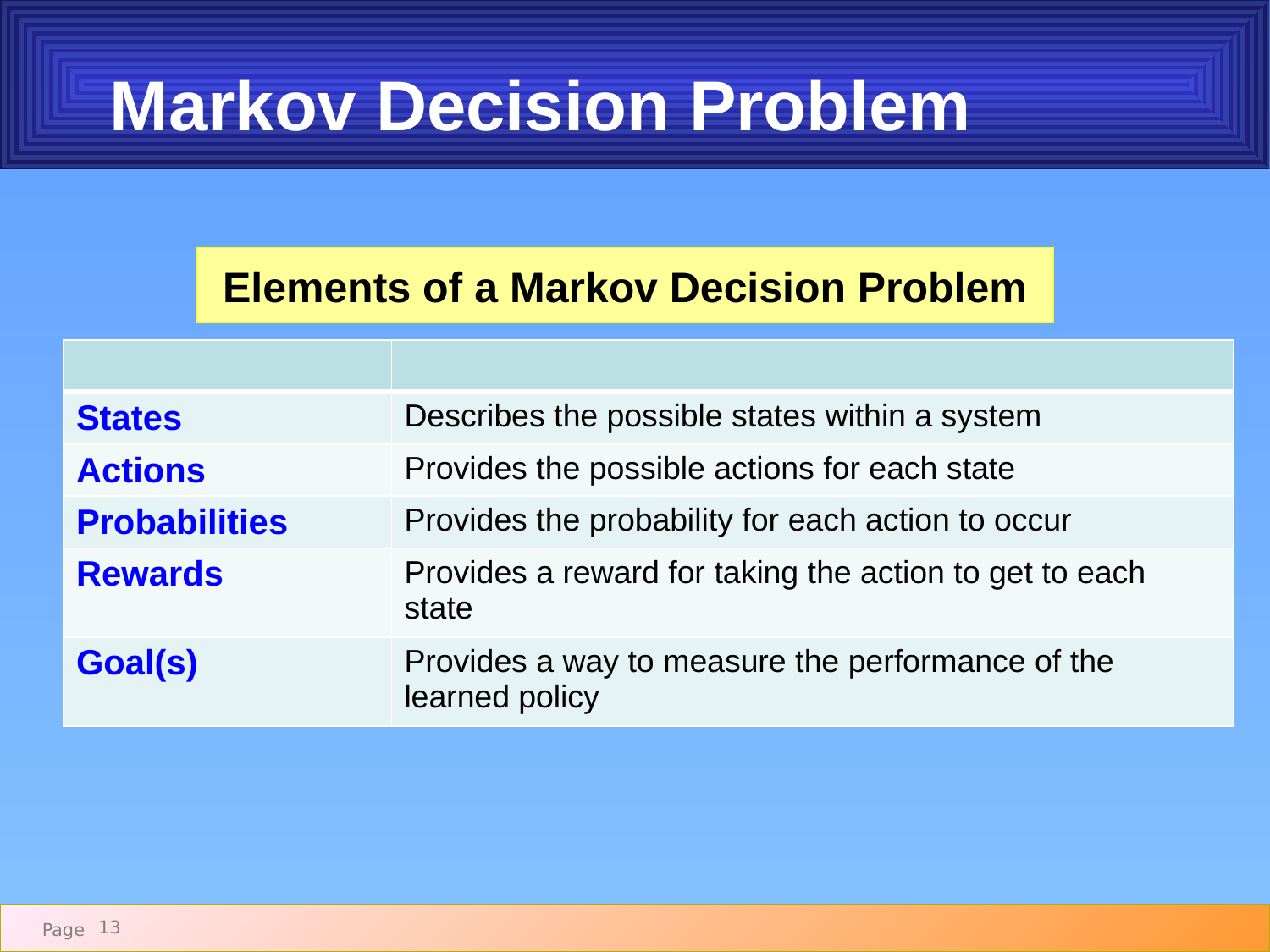

# Markov Decision Problem

Elements of a Markov Decision Problem
|  |  |
| --- | --- |
| States | Describes the possible states within a system |
| Actions | Provides the possible actions for each state |
| Probabilities | Provides the probability for each action to occur |
| Rewards | Provides a reward for taking the action to get to each state |
| Goal(s) | Provides a way to measure the performance of the learned policy |
13